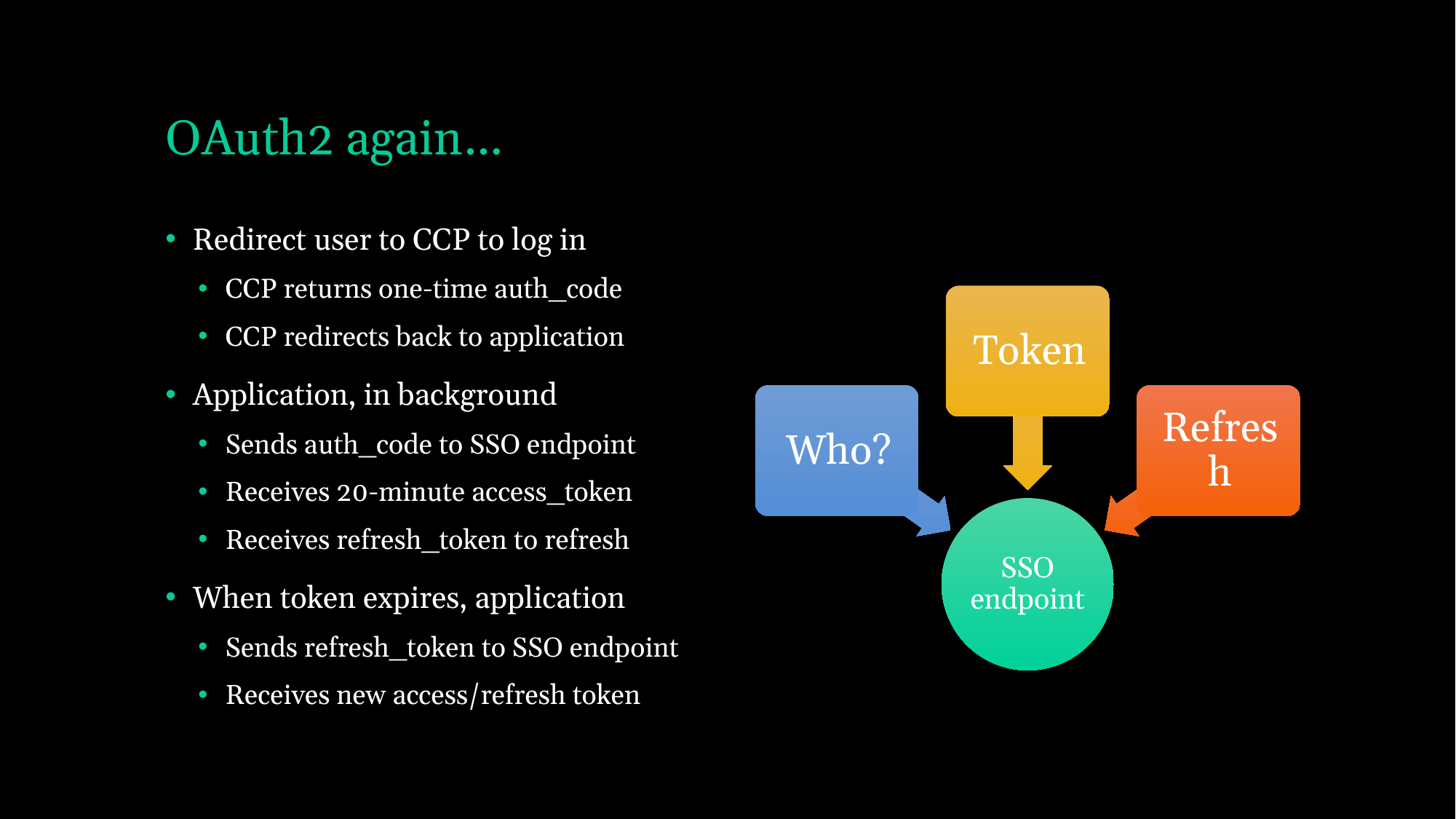

# OAuth2 again…
Redirect user to CCP to log in
CCP returns one-time auth_code
CCP redirects back to application
Application, in background
Sends auth_code to SSO endpoint
Receives 20-minute access_token
Receives refresh_token to refresh
When token expires, application
Sends refresh_token to SSO endpoint
Receives new access/refresh token
SSO endpoint
Who?
Token
Refresh